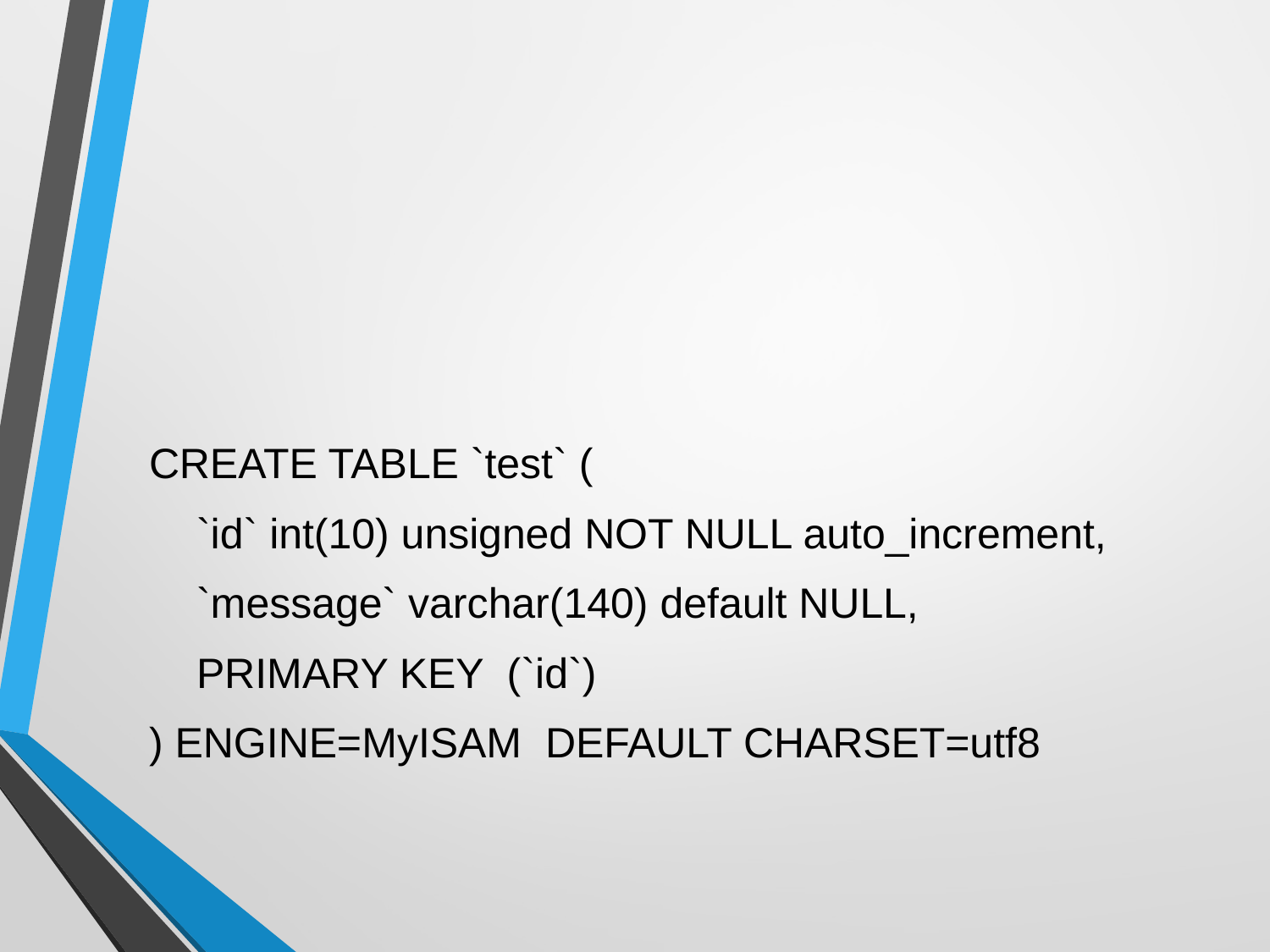

#
CREATE TABLE `test` (
    `id` int(10) unsigned NOT NULL auto_increment,
    `message` varchar(140) default NULL,
    PRIMARY KEY  (`id`)
) ENGINE=MyISAM  DEFAULT CHARSET=utf8